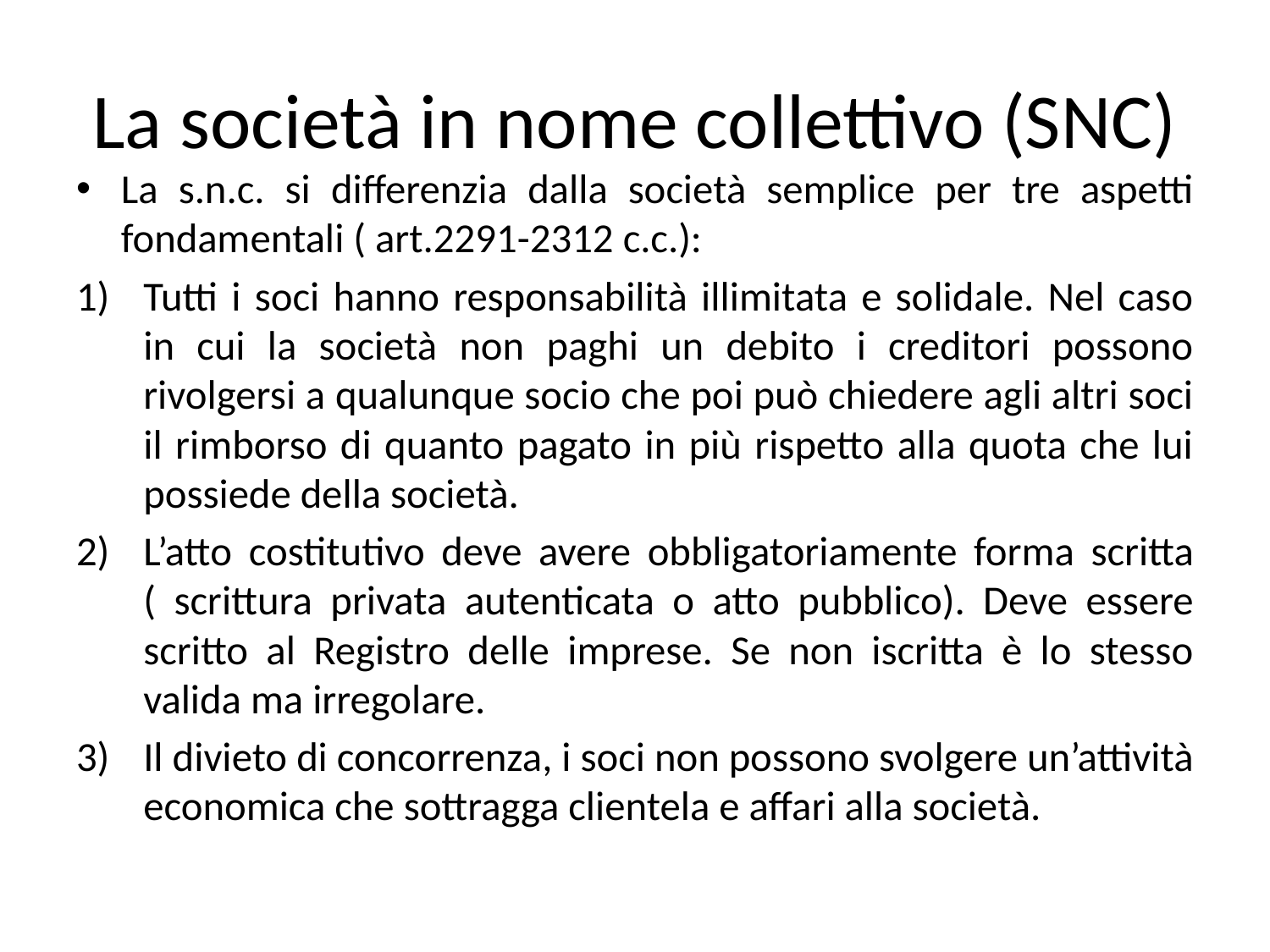

# La società in nome collettivo (SNC)
La s.n.c. si differenzia dalla società semplice per tre aspetti fondamentali ( art.2291-2312 c.c.):
Tutti i soci hanno responsabilità illimitata e solidale. Nel caso in cui la società non paghi un debito i creditori possono rivolgersi a qualunque socio che poi può chiedere agli altri soci il rimborso di quanto pagato in più rispetto alla quota che lui possiede della società.
L’atto costitutivo deve avere obbligatoriamente forma scritta ( scrittura privata autenticata o atto pubblico). Deve essere scritto al Registro delle imprese. Se non iscritta è lo stesso valida ma irregolare.
Il divieto di concorrenza, i soci non possono svolgere un’attività economica che sottragga clientela e affari alla società.